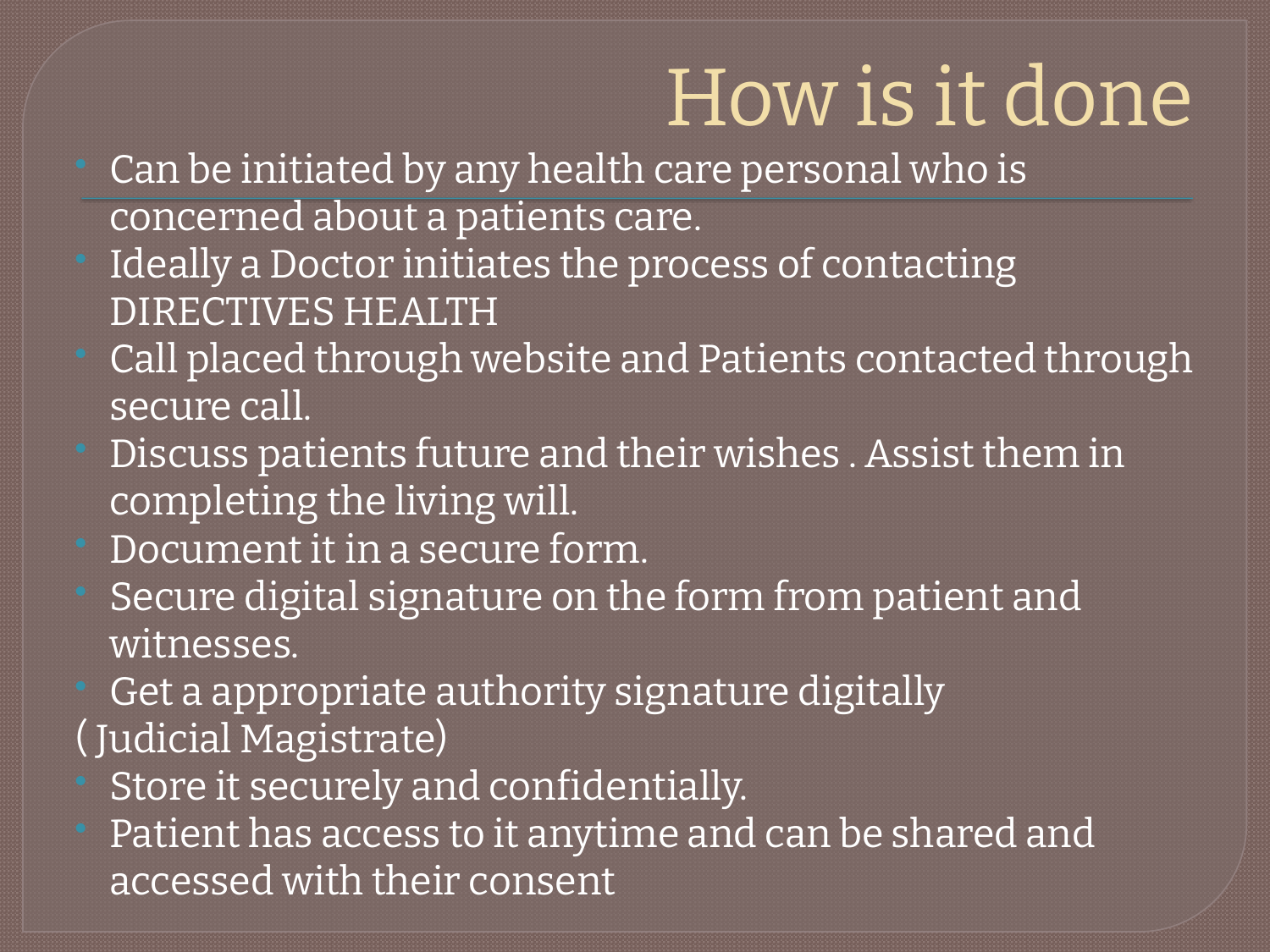

# How is it done
Can be initiated by any health care personal who is concerned about a patients care.
Ideally a Doctor initiates the process of contacting DIRECTIVES HEALTH
Call placed through website and Patients contacted through secure call.
Discuss patients future and their wishes . Assist them in completing the living will.
Document it in a secure form.
Secure digital signature on the form from patient and witnesses.
Get a appropriate authority signature digitally
( Judicial Magistrate)
Store it securely and confidentially.
Patient has access to it anytime and can be shared and accessed with their consent